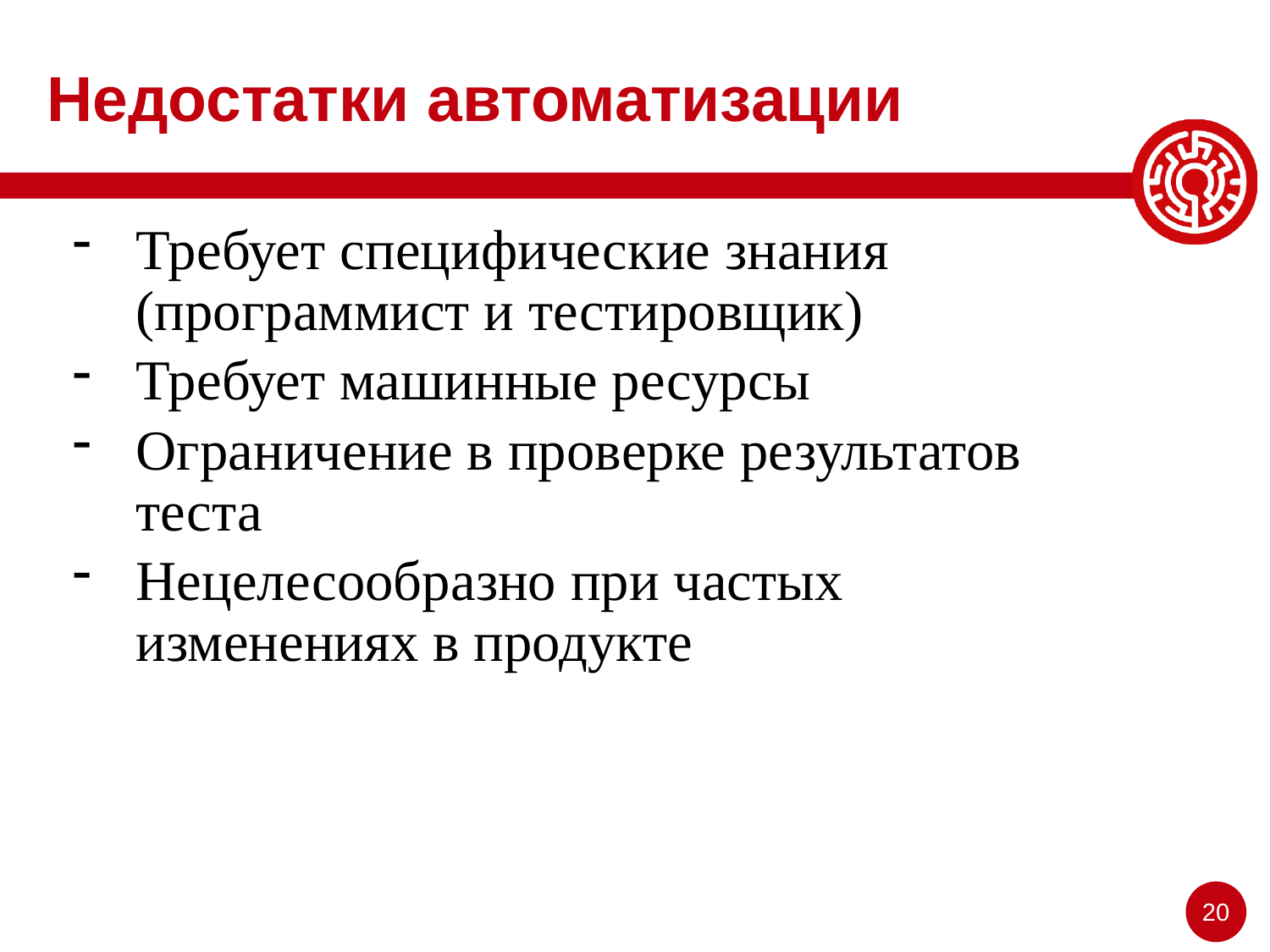

# Недостатки автоматизации
Требует специфические знания (программист и тестировщик)
Требует машинные ресурсы
Ограничение в проверке результатов теста
Нецелесообразно при частых изменениях в продукте
20